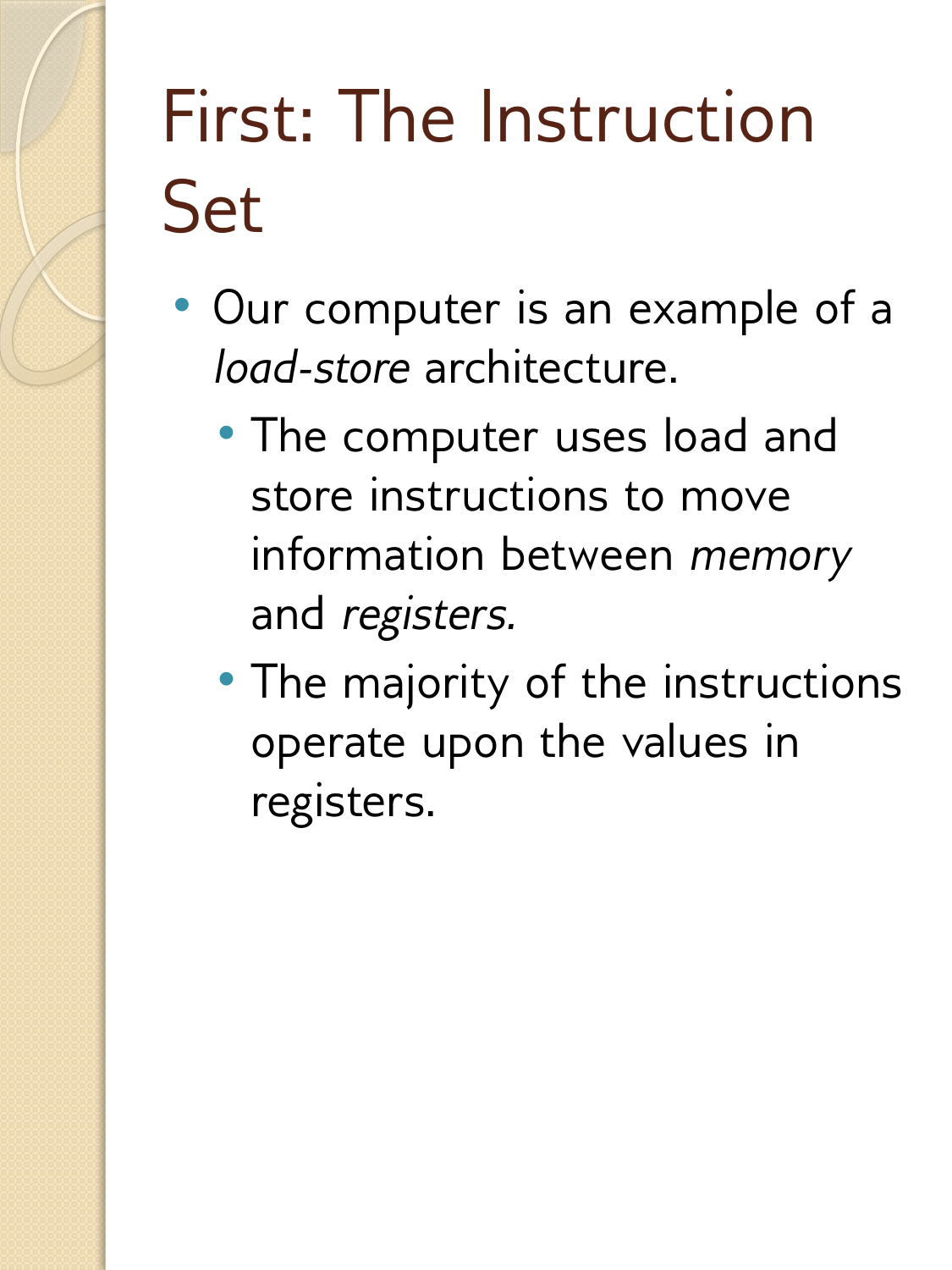

# First: The Instruction Set
Our computer is an example of a load-store architecture.
The computer uses load and store instructions to move information between memory and registers.
The majority of the instructions operate upon the values in registers.